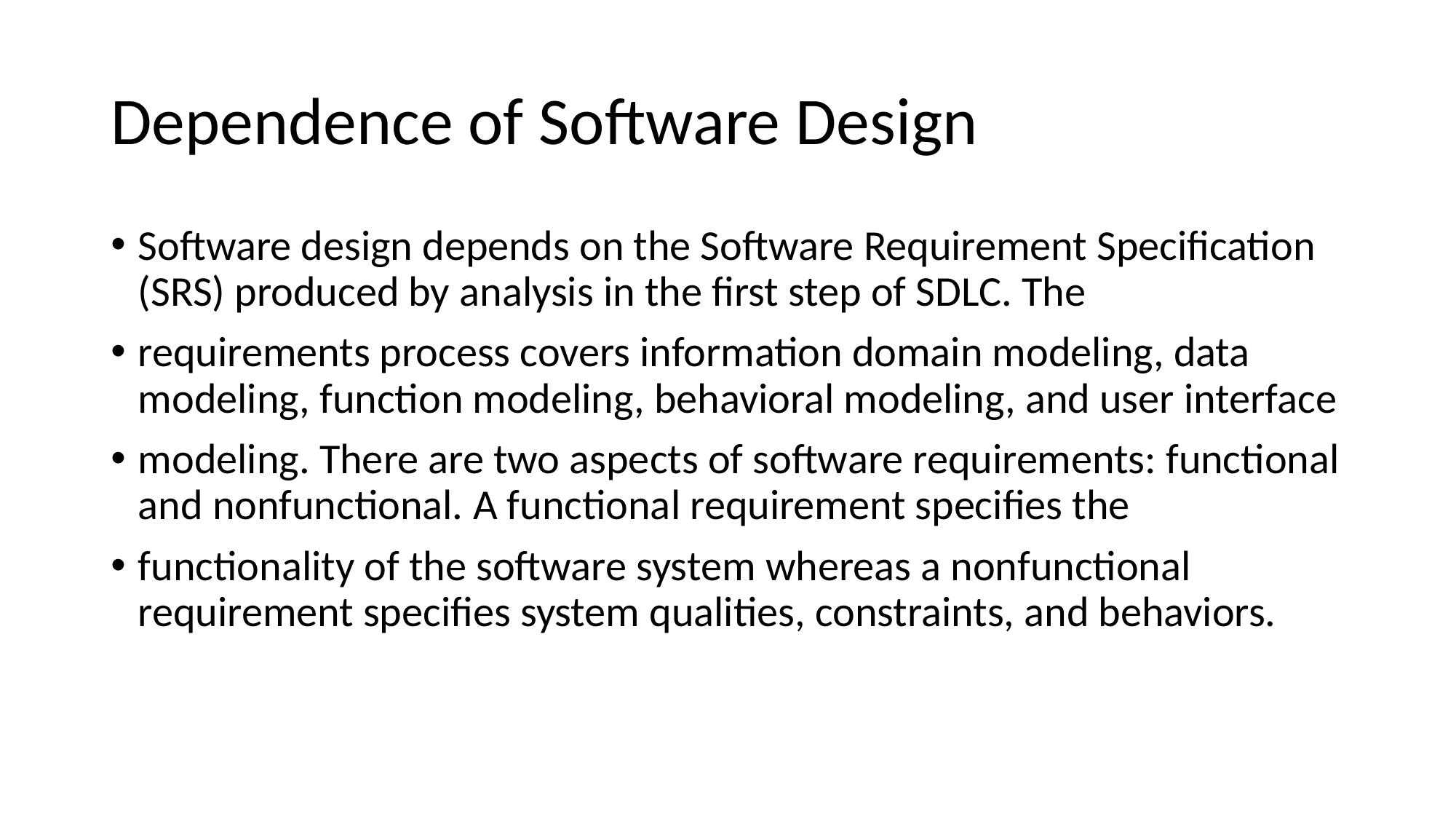

# Dependence of Software Design
Software design depends on the Software Requirement Specification (SRS) produced by analysis in the first step of SDLC. The
requirements process covers information domain modeling, data modeling, function modeling, behavioral modeling, and user interface
modeling. There are two aspects of software requirements: functional and nonfunctional. A functional requirement specifies the
functionality of the software system whereas a nonfunctional requirement specifies system qualities, constraints, and behaviors.